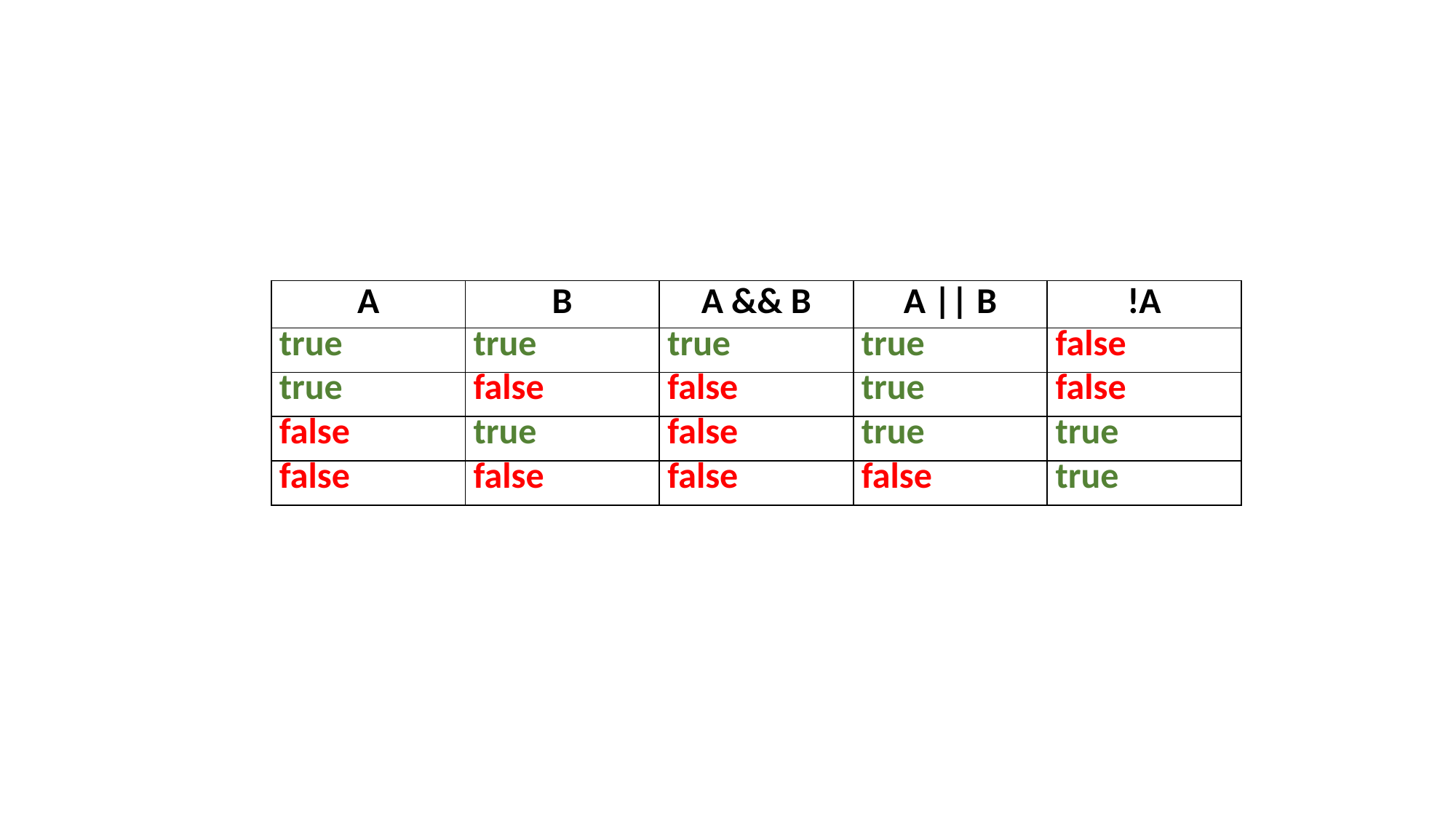

| A | B | A && B | A || B | !A |
| --- | --- | --- | --- | --- |
| true | true | true | true | false |
| true | false | false | true | false |
| false | true | false | true | true |
| false | false | false | false | true |